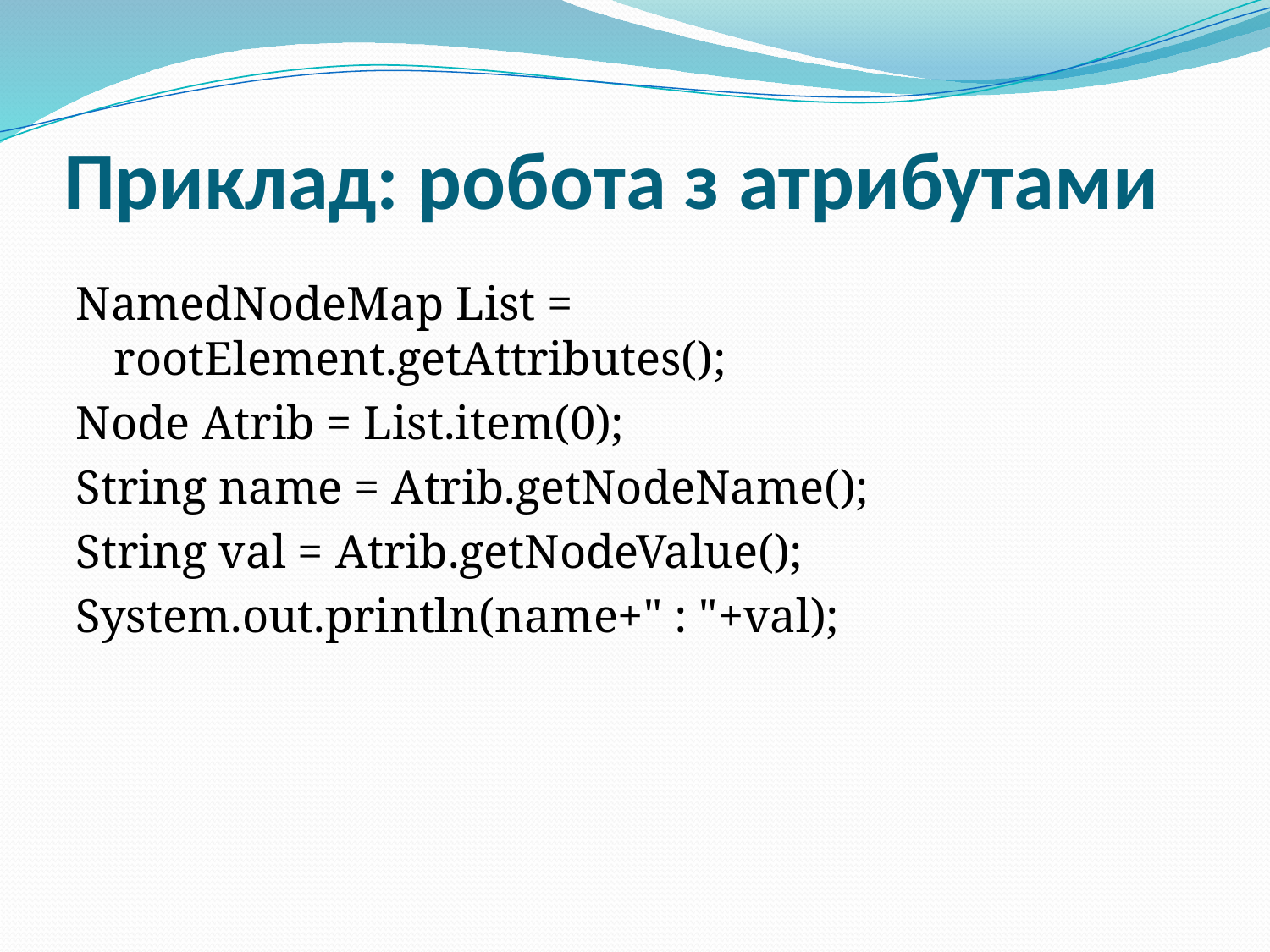

# Приклад: робота з атрибутами
NamedNodeMap List = rootElement.getAttributes();
Node Atrib = List.item(0);
String name = Atrib.getNodeName();
String val = Atrib.getNodeValue();
System.out.println(name+" : "+val);